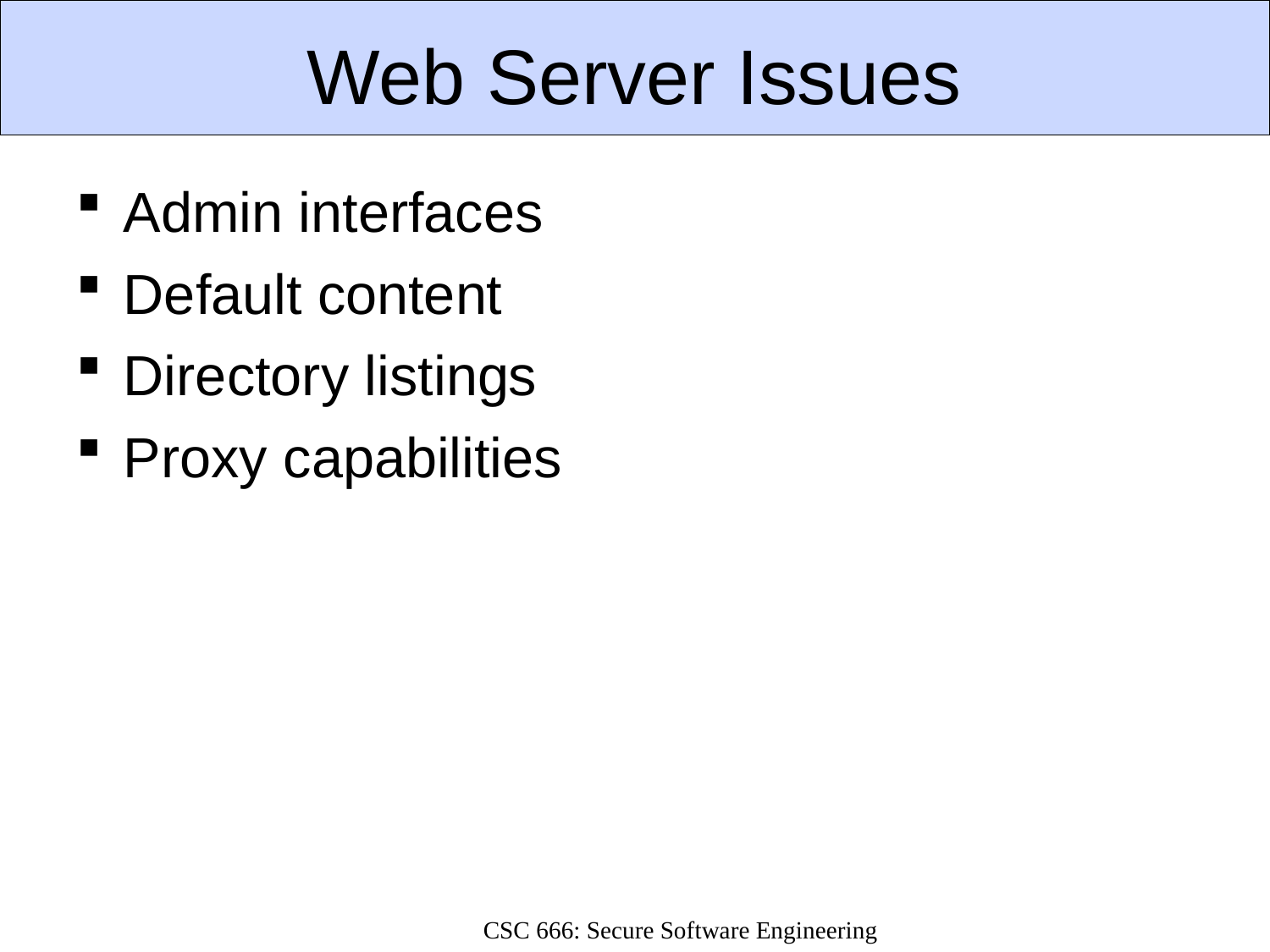

# Web Server Issues
Admin interfaces
Default content
Directory listings
Proxy capabilities
CSC 666: Secure Software Engineering